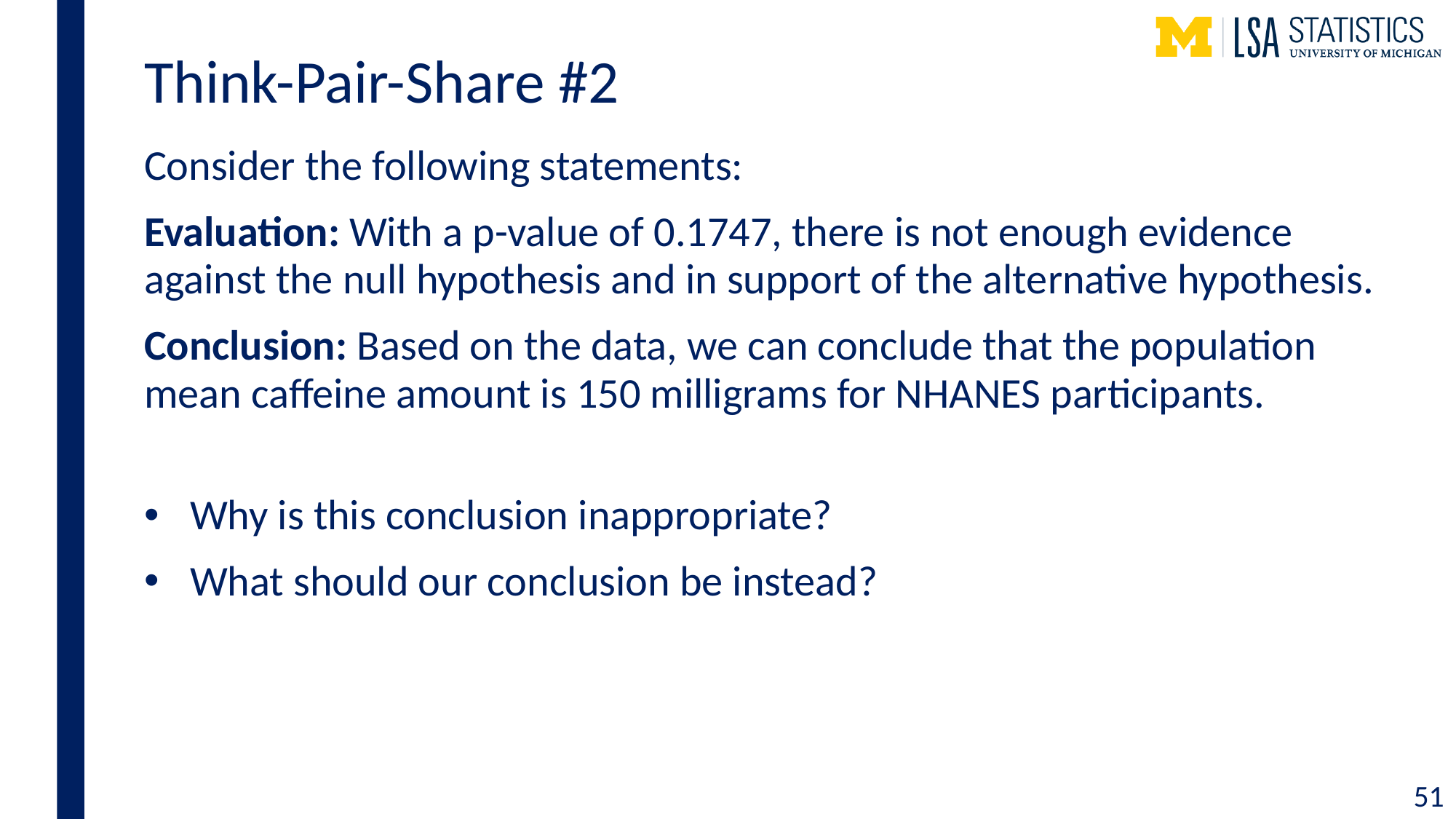

# Think-Pair-Share #2
Consider the following statements:
Evaluation: With a p-value of 0.1747, there is not enough evidence against the null hypothesis and in support of the alternative hypothesis.
Conclusion: Based on the data, we can conclude that the population mean caffeine amount is 150 milligrams for NHANES participants.

Why is this conclusion inappropriate?
What should our conclusion be instead?
51